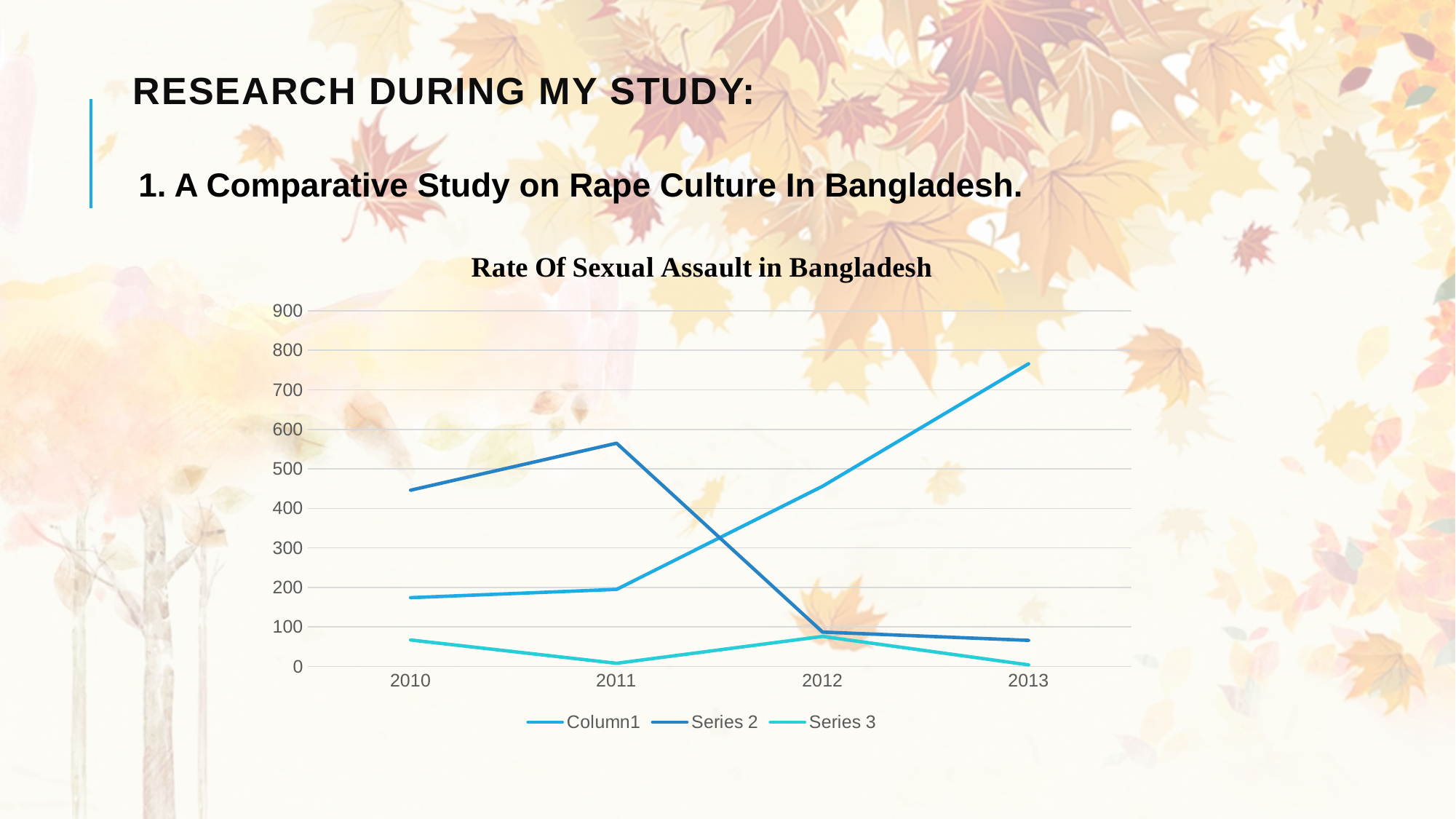

# RESEARCH DURING MY STUDY:
1. A Comparative Study on Rape Culture In Bangladesh.

### Chart: Rate Of Sexual Assault in Bangladesh

| Category | Column1 | Series 2 | Series 3 |
|---|---|---|---|
| 2010 | 174.0 | 446.0 | 67.0 |
| 2011 | 195.0 | 565.0 | 8.0 |
| 2012 | 456.0 | 87.0 | 76.0 |
| 2013 | 766.0 | 66.0 | 4.0 |